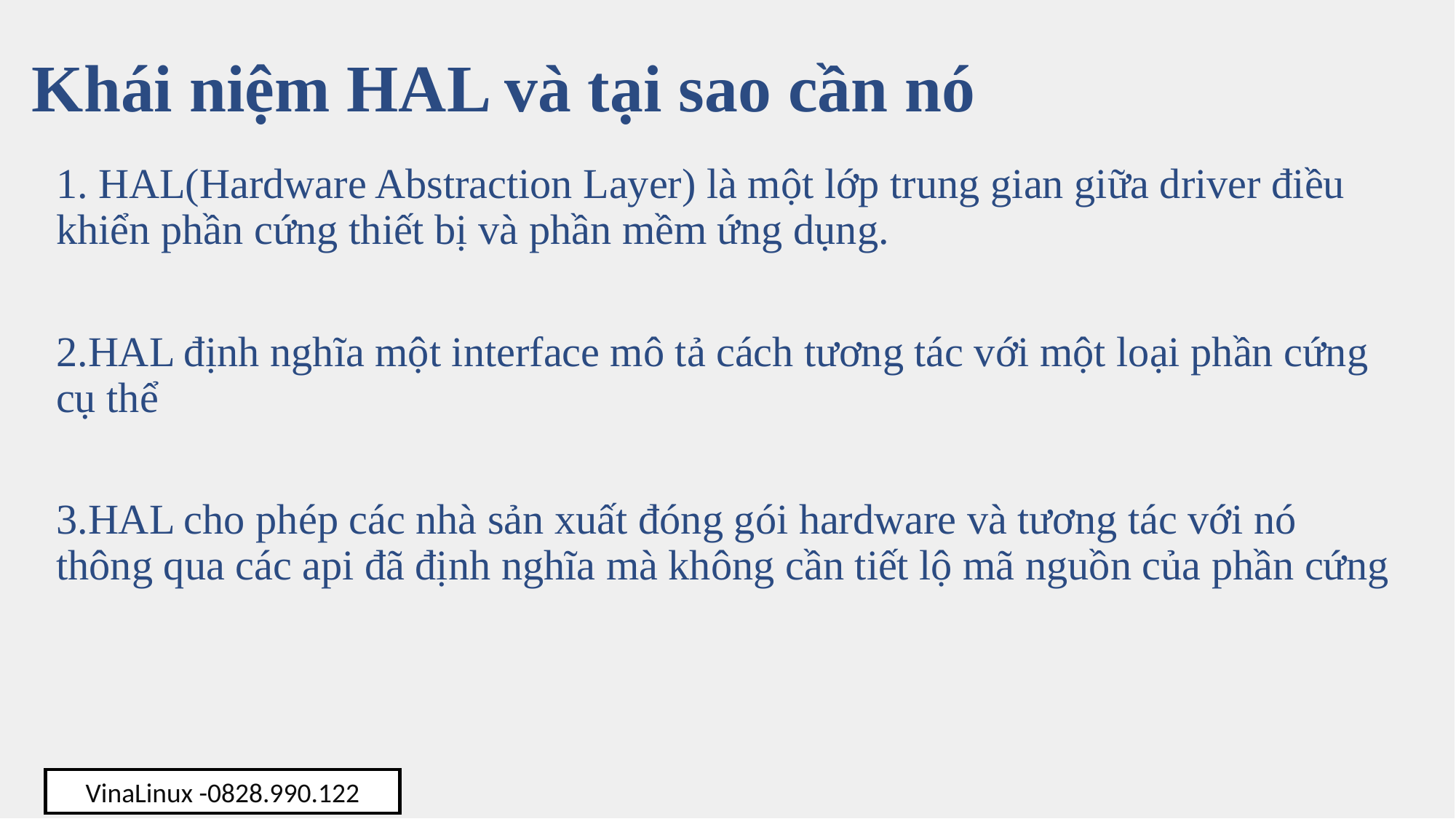

Khái niệm HAL và tại sao cần nó
1. HAL(Hardware Abstraction Layer) là một lớp trung gian giữa driver điều khiển phần cứng thiết bị và phần mềm ứng dụng.

2.HAL định nghĩa một interface mô tả cách tương tác với một loại phần cứng cụ thể

3.HAL cho phép các nhà sản xuất đóng gói hardware và tương tác với nó thông qua các api đã định nghĩa mà không cần tiết lộ mã nguồn của phần cứng